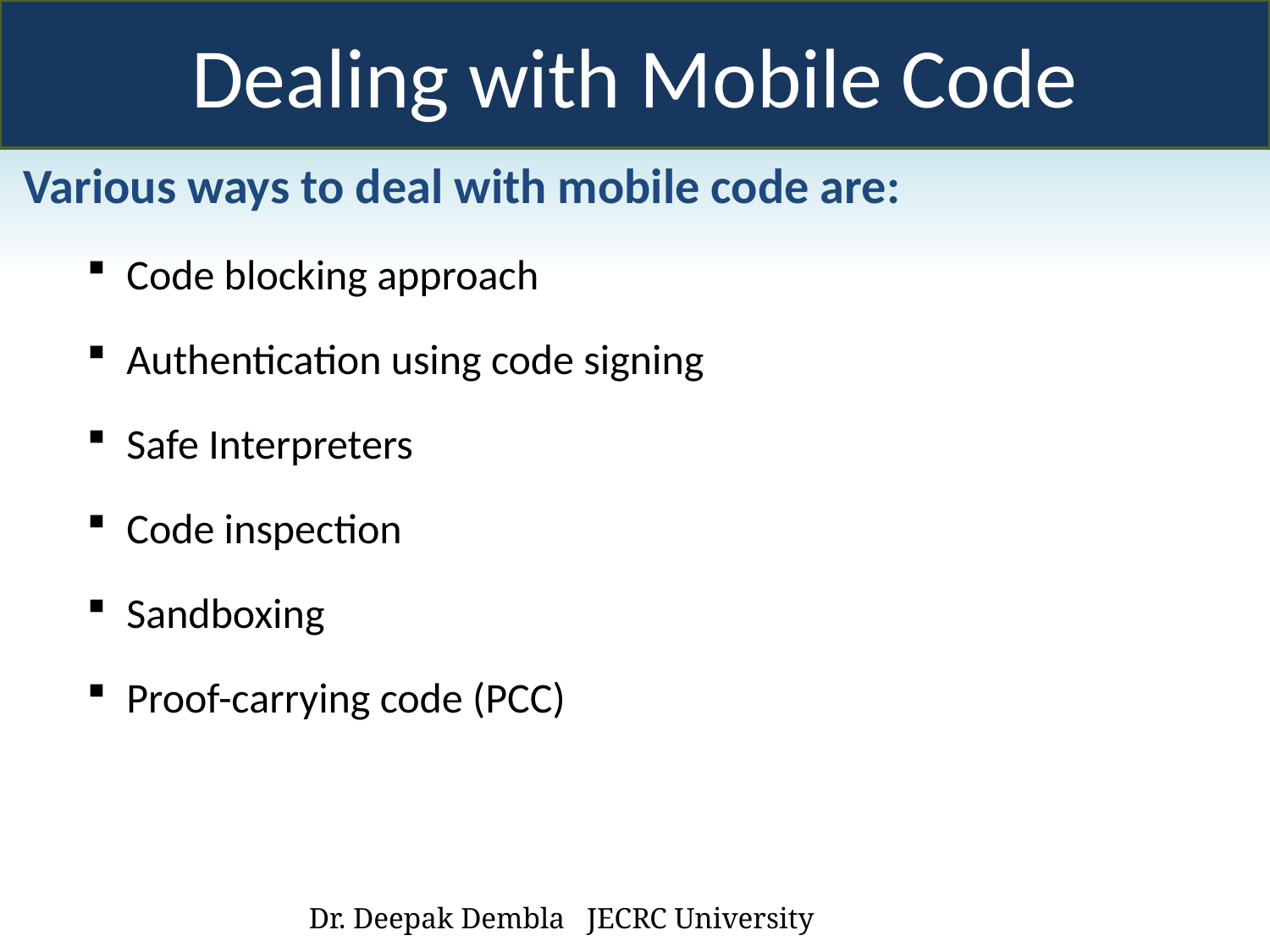

Dealing with Mobile Code

Various ways to deal with mobile code are:
Code blocking approach
Authentication using code signing
Safe Interpreters
Code inspection
Sandboxing
Proof-carrying code (PCC)